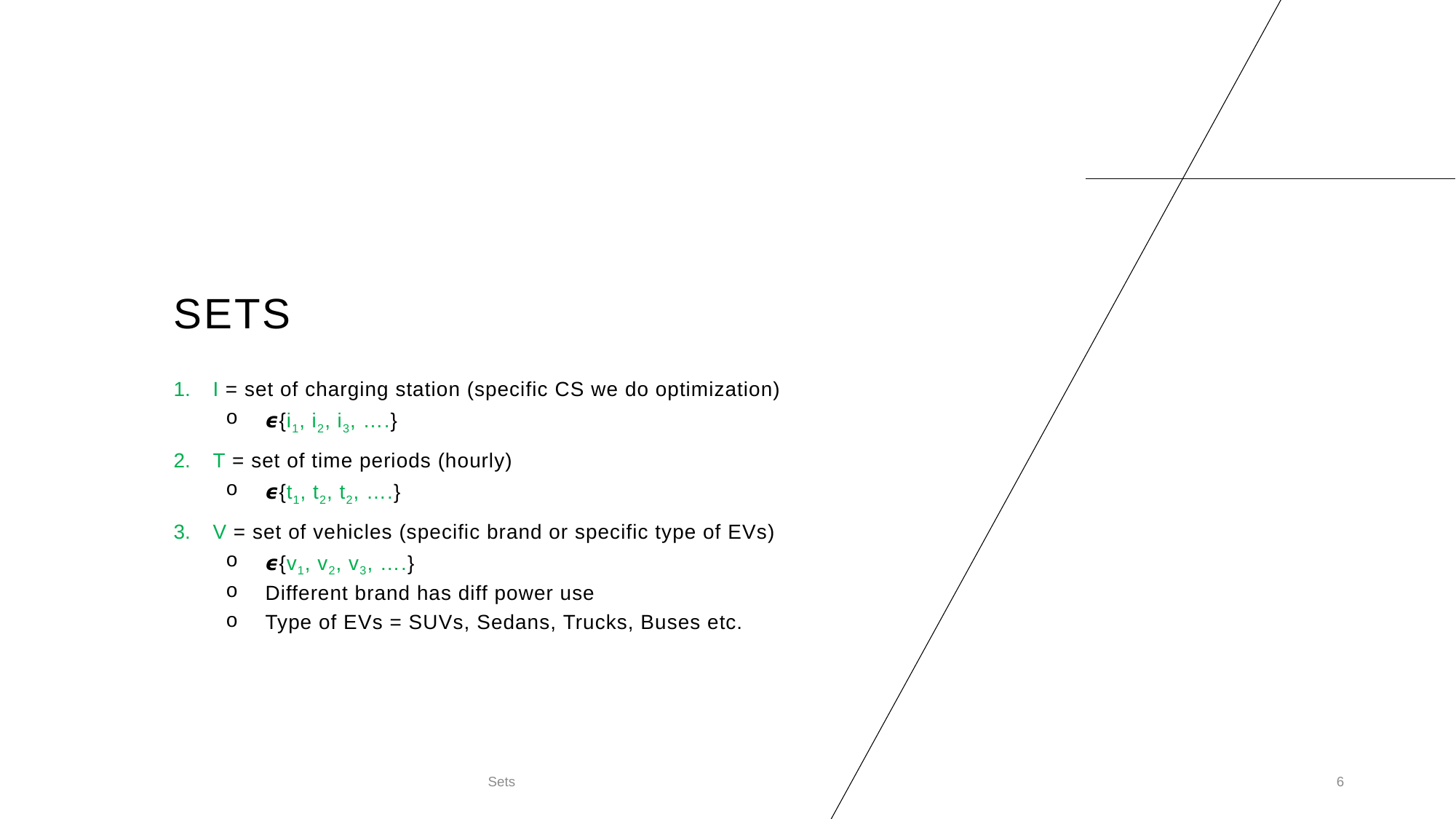

# Sets
I = set of charging station (specific CS we do optimization)
𝟄{i1, i2, i3, ….}
T = set of time periods (hourly)
𝟄{t1, t2, t2, ….}
V = set of vehicles (specific brand or specific type of EVs)
𝟄{v1, v2, v3, ….}
Different brand has diff power use
Type of EVs = SUVs, Sedans, Trucks, Buses etc.
Sets
6